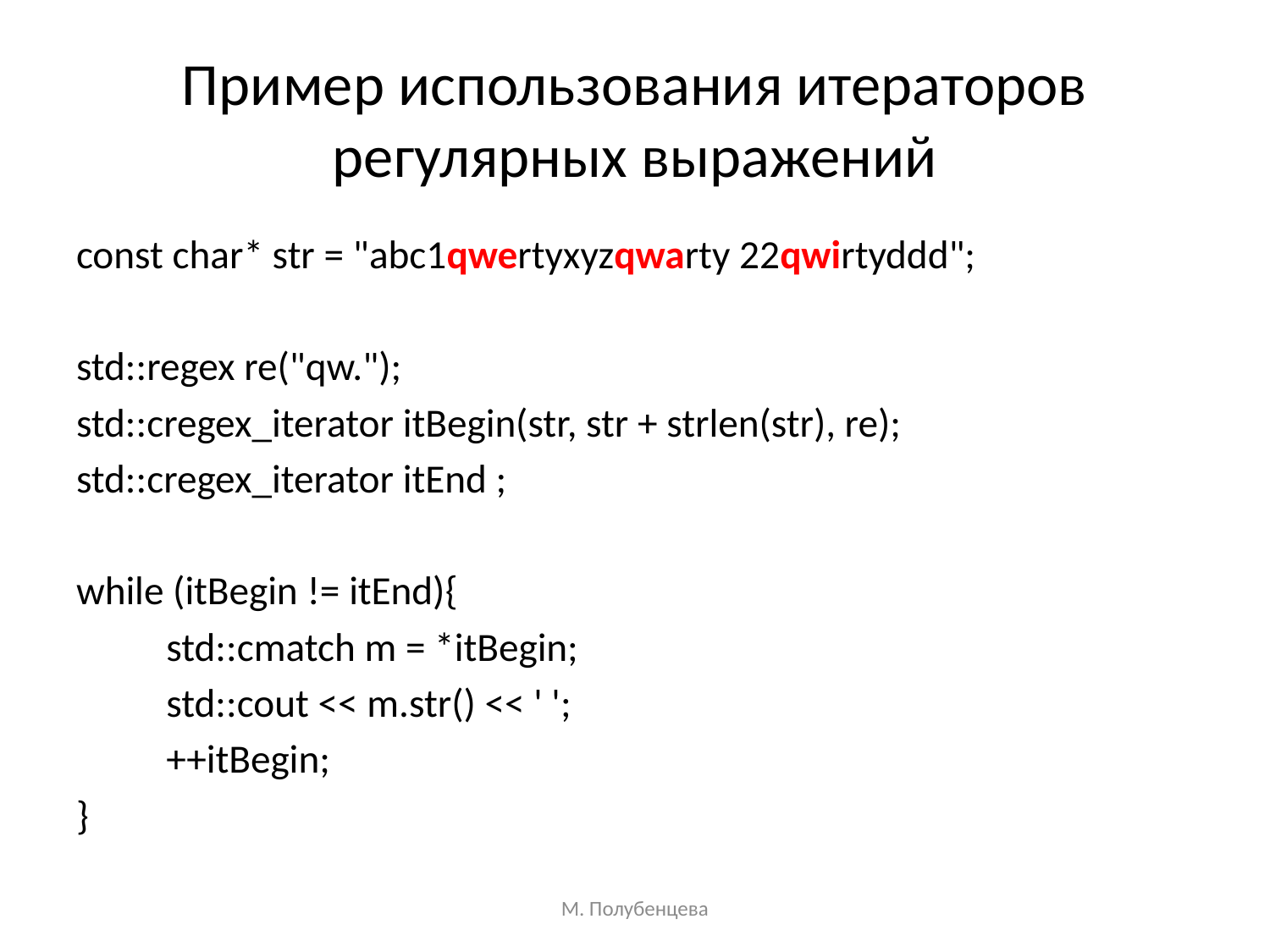

# Пример использования итераторов регулярных выражений
const char* str = "abc1qwertyxyzqwarty 22qwirtyddd";

std::regex re("qw.");
std::cregex_iterator itBegin(str, str + strlen(str), re);
std::cregex_iterator itEnd ;

while (itBegin != itEnd){
	std::cmatch m = *itBegin;
	std::cout << m.str() << ' ';
	++itBegin;
}
М. Полубенцева